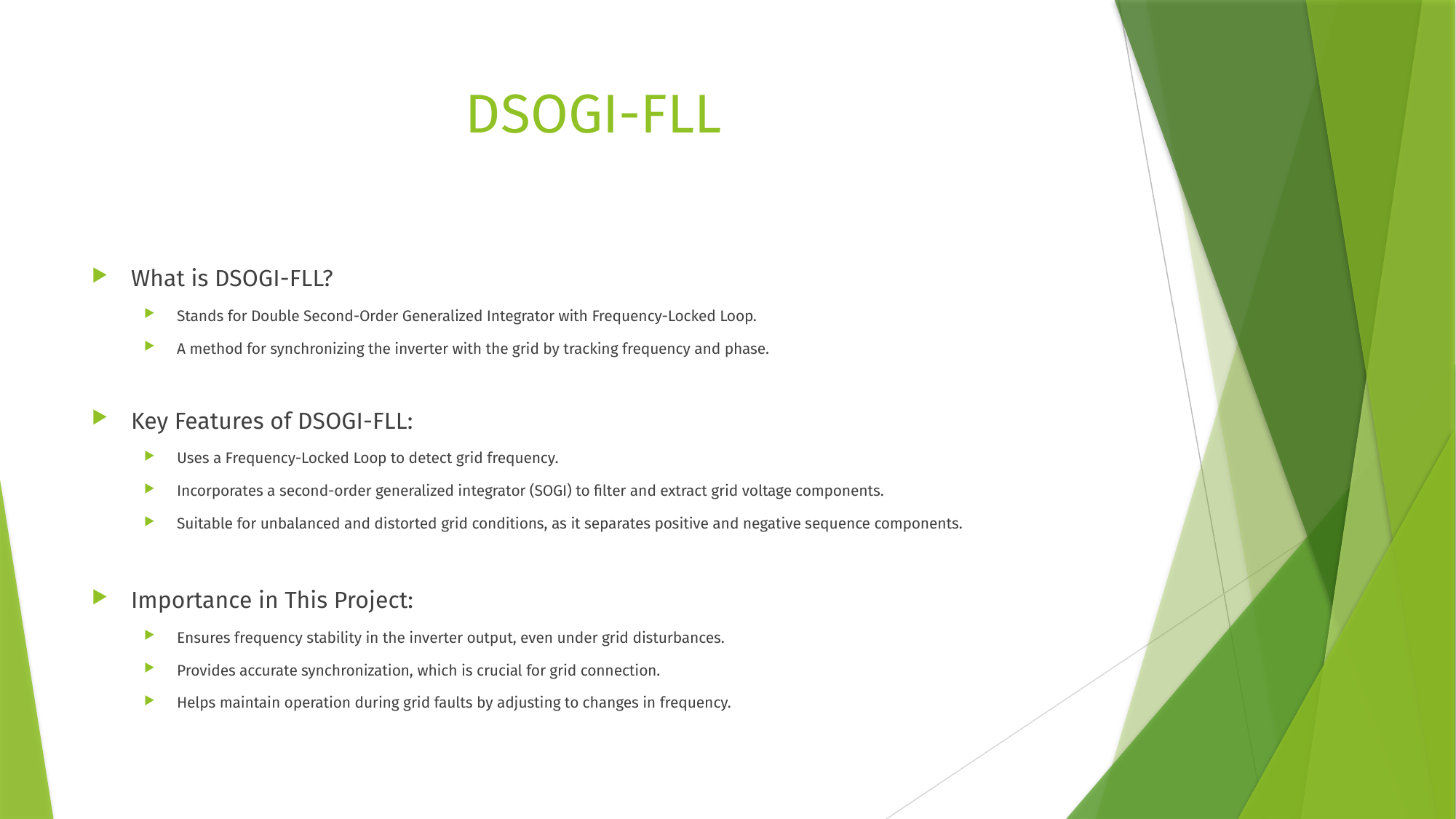

# DSOGI-FLL
What is DSOGI-FLL?
Stands for Double Second-Order Generalized Integrator with Frequency-Locked Loop.
A method for synchronizing the inverter with the grid by tracking frequency and phase.

Key Features of DSOGI-FLL:
Uses a Frequency-Locked Loop to detect grid frequency.
Incorporates a second-order generalized integrator (SOGI) to filter and extract grid voltage components.
Suitable for unbalanced and distorted grid conditions, as it separates positive and negative sequence components.

Importance in This Project:
Ensures frequency stability in the inverter output, even under grid disturbances.
Provides accurate synchronization, which is crucial for grid connection.
Helps maintain operation during grid faults by adjusting to changes in frequency.